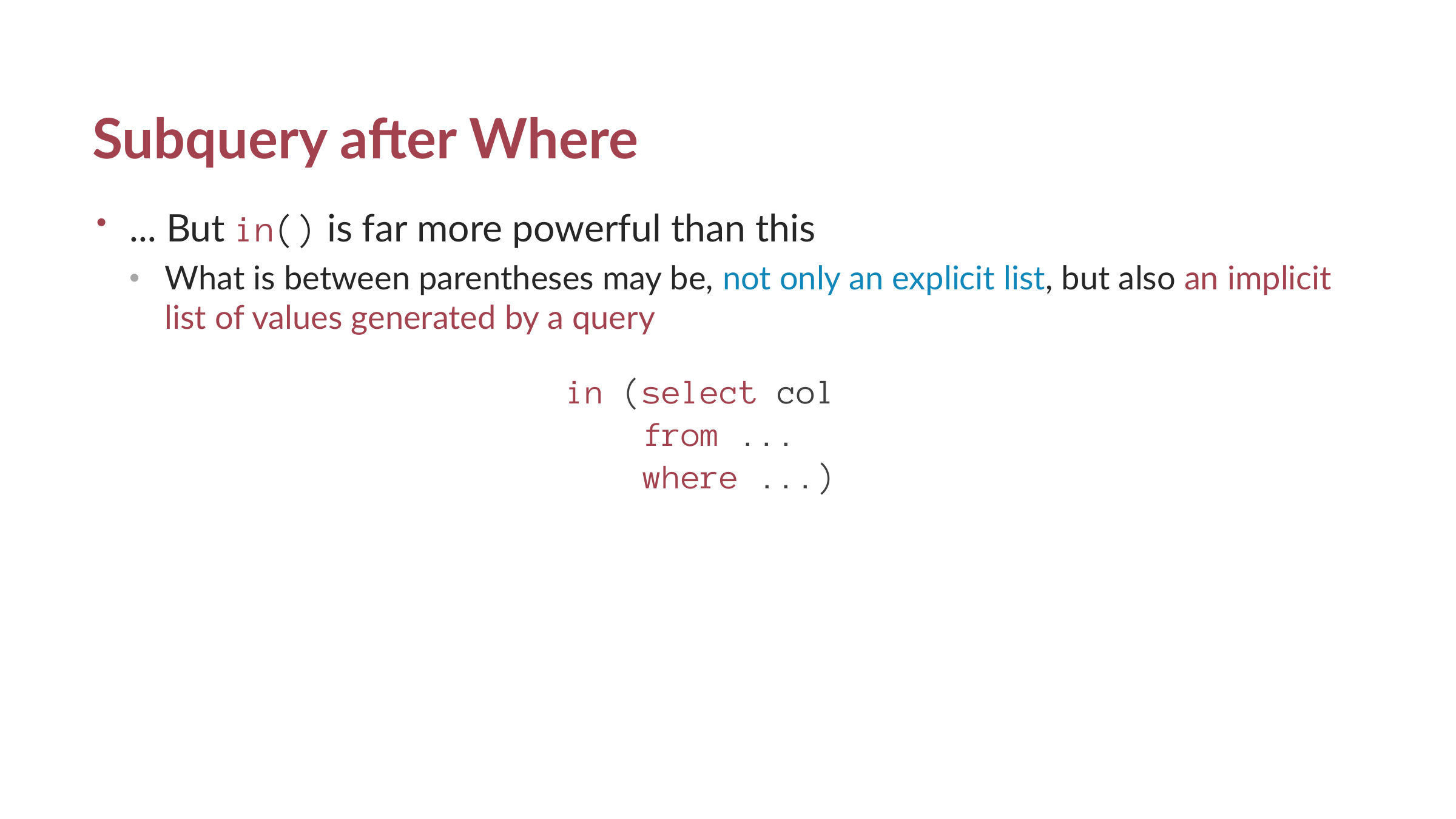

# Subquery after Where
... But in() is far more powerful than this
What is between parentheses may be, not only an explicit list, but also an implicit list of values generated by a query

in (select col
    from ...
    where ...)